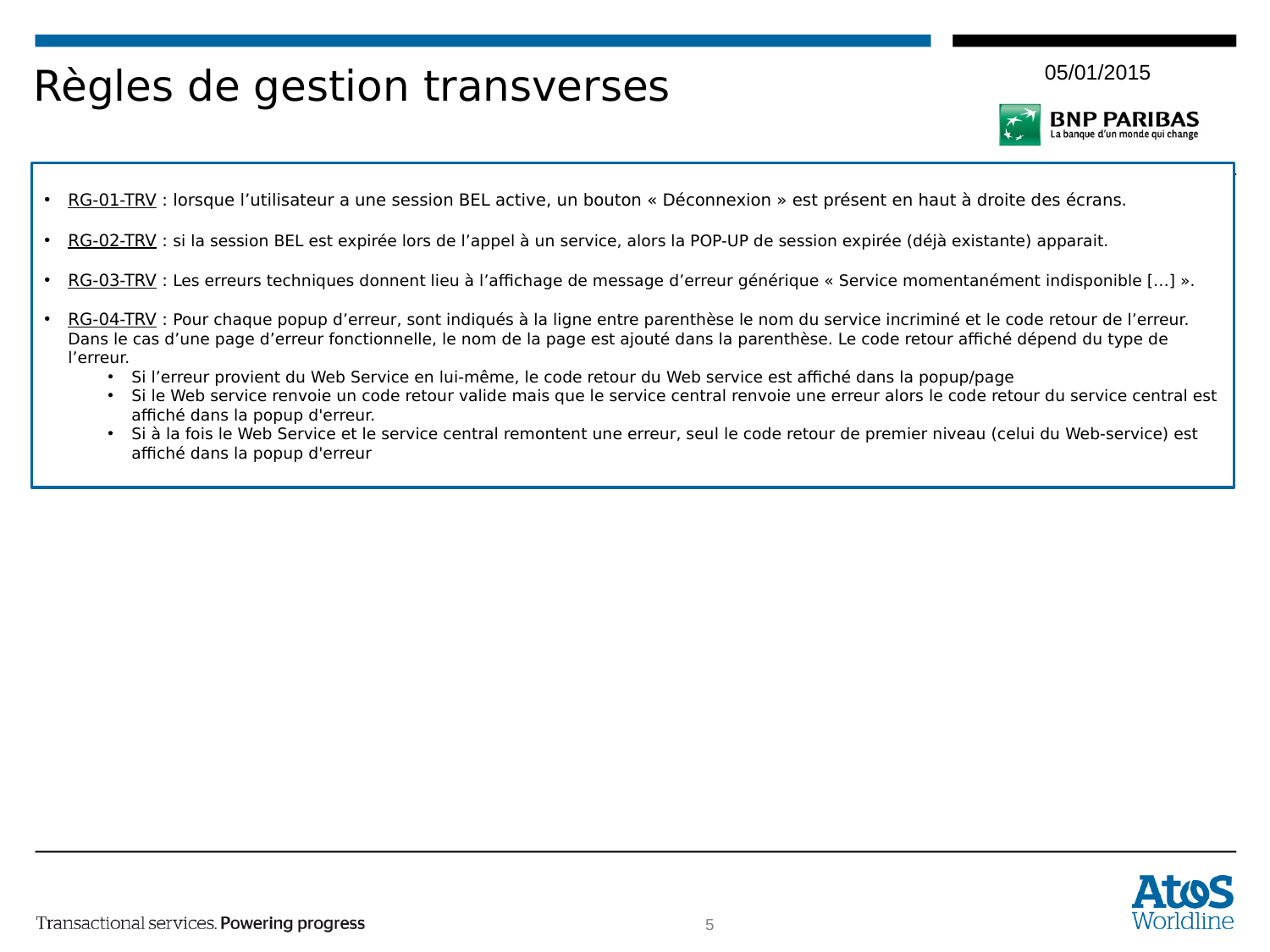

# Règles de gestion transverses

RG-01-TRV : lorsque l’utilisateur a une session BEL active, un bouton « Déconnexion » est présent en haut à droite des écrans.

RG-02-TRV : si la session BEL est expirée lors de l’appel à un service, alors la POP-UP de session expirée (déjà existante) apparait.

RG-03-TRV : Les erreurs techniques donnent lieu à l’affichage de message d’erreur générique « Service momentanément indisponible […] ».

RG-04-TRV : Pour chaque popup d’erreur, sont indiqués à la ligne entre parenthèse le nom du service incriminé et le code retour de l’erreur. Dans le cas d’une page d’erreur fonctionnelle, le nom de la page est ajouté dans la parenthèse. Le code retour affiché dépend du type de l’erreur.
Si l’erreur provient du Web Service en lui-même, le code retour du Web service est affiché dans la popup/page
Si le Web service renvoie un code retour valide mais que le service central renvoie une erreur alors le code retour du service central est affiché dans la popup d'erreur.
Si à la fois le Web Service et le service central remontent une erreur, seul le code retour de premier niveau (celui du Web-service) est affiché dans la popup d'erreur